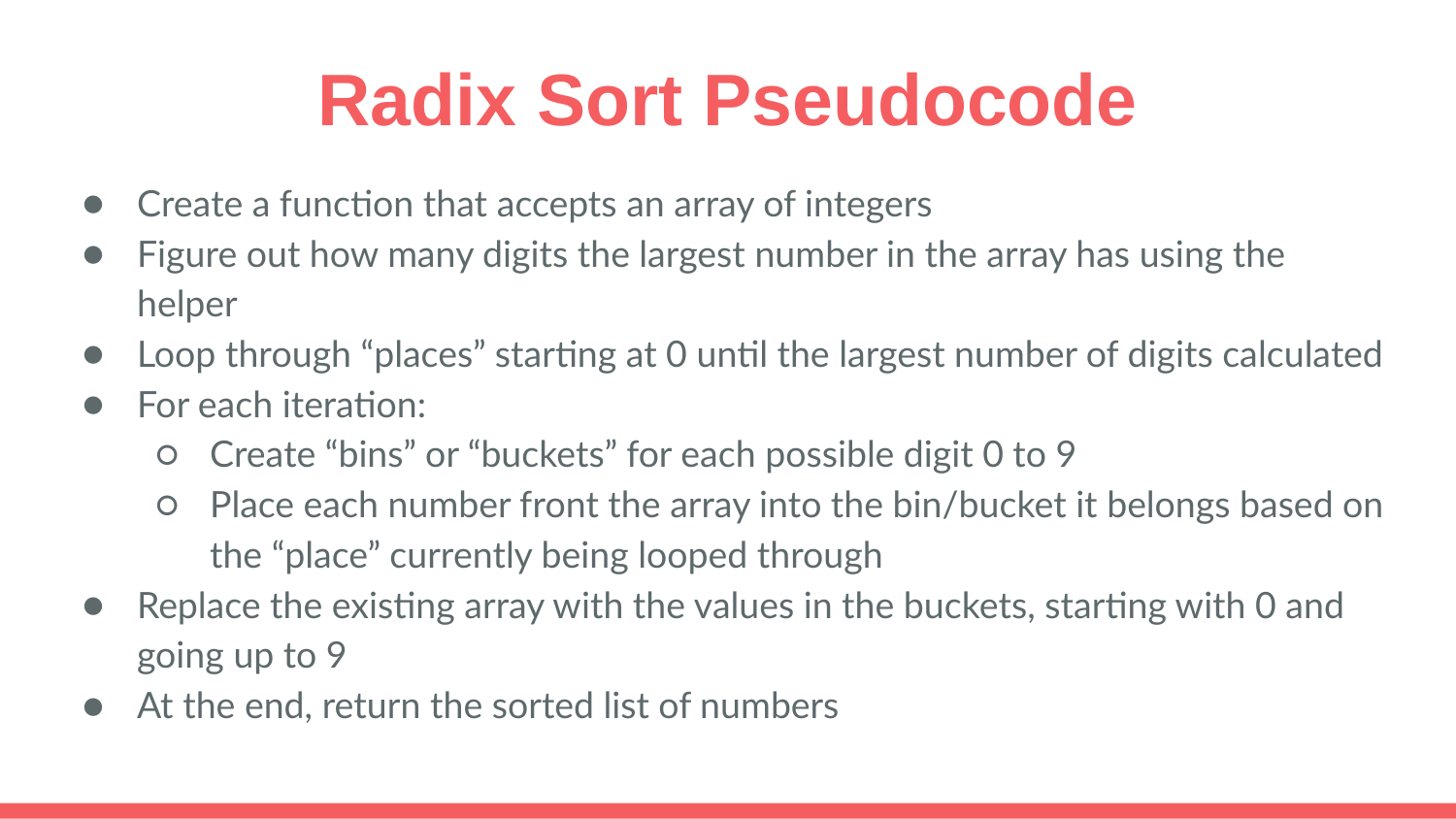

Radix Sort Pseudocode
Create a function that accepts an array of integers
Figure out how many digits the largest number in the array has using the helper
Loop through “places” starting at 0 until the largest number of digits calculated
For each iteration:
Create “bins” or “buckets” for each possible digit 0 to 9
Place each number front the array into the bin/bucket it belongs based on the “place” currently being looped through
Replace the existing array with the values in the buckets, starting with 0 and going up to 9
At the end, return the sorted list of numbers